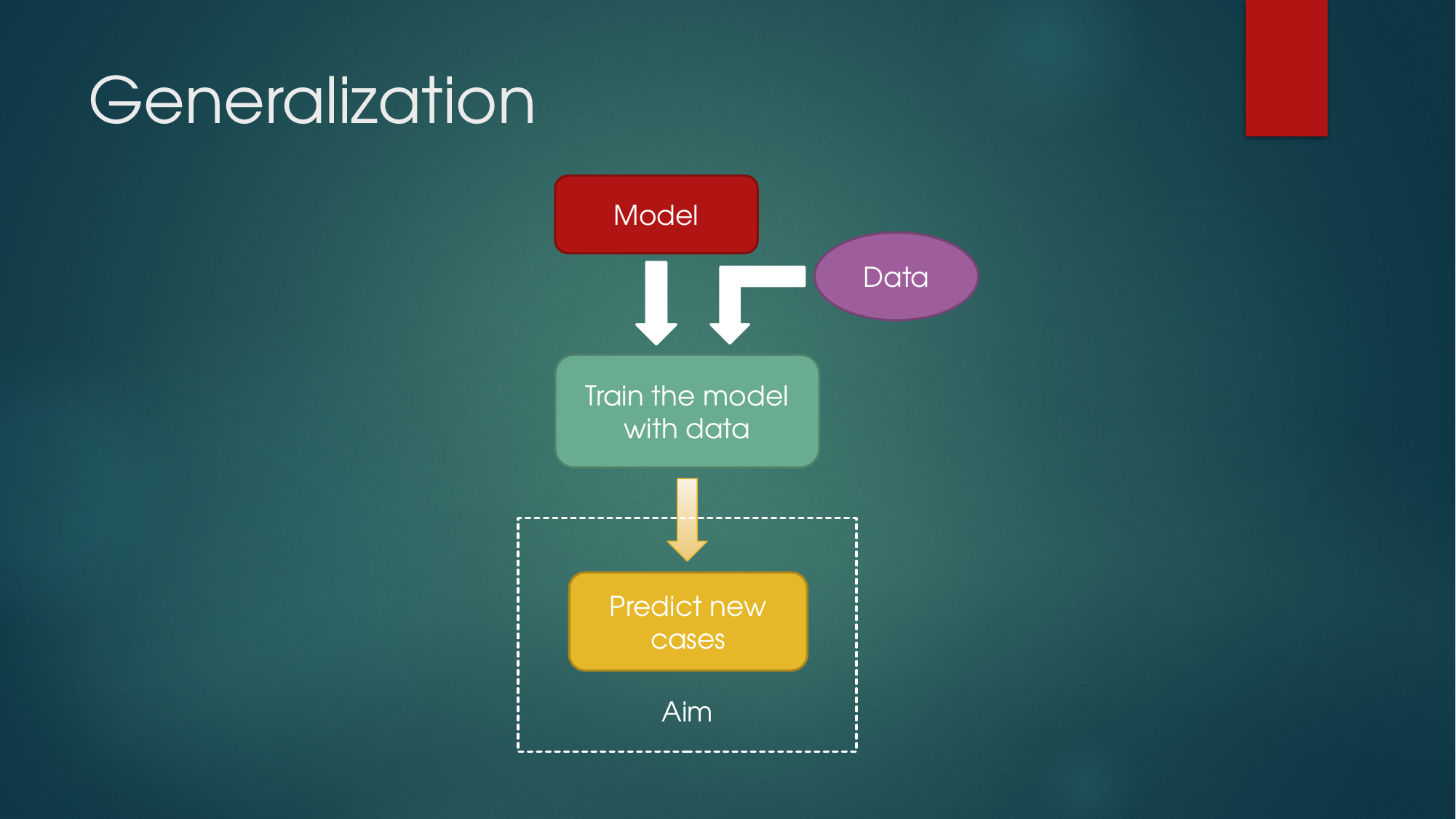

# Generalization
Model
Data

Train the model with data

Predict new cases
Aim